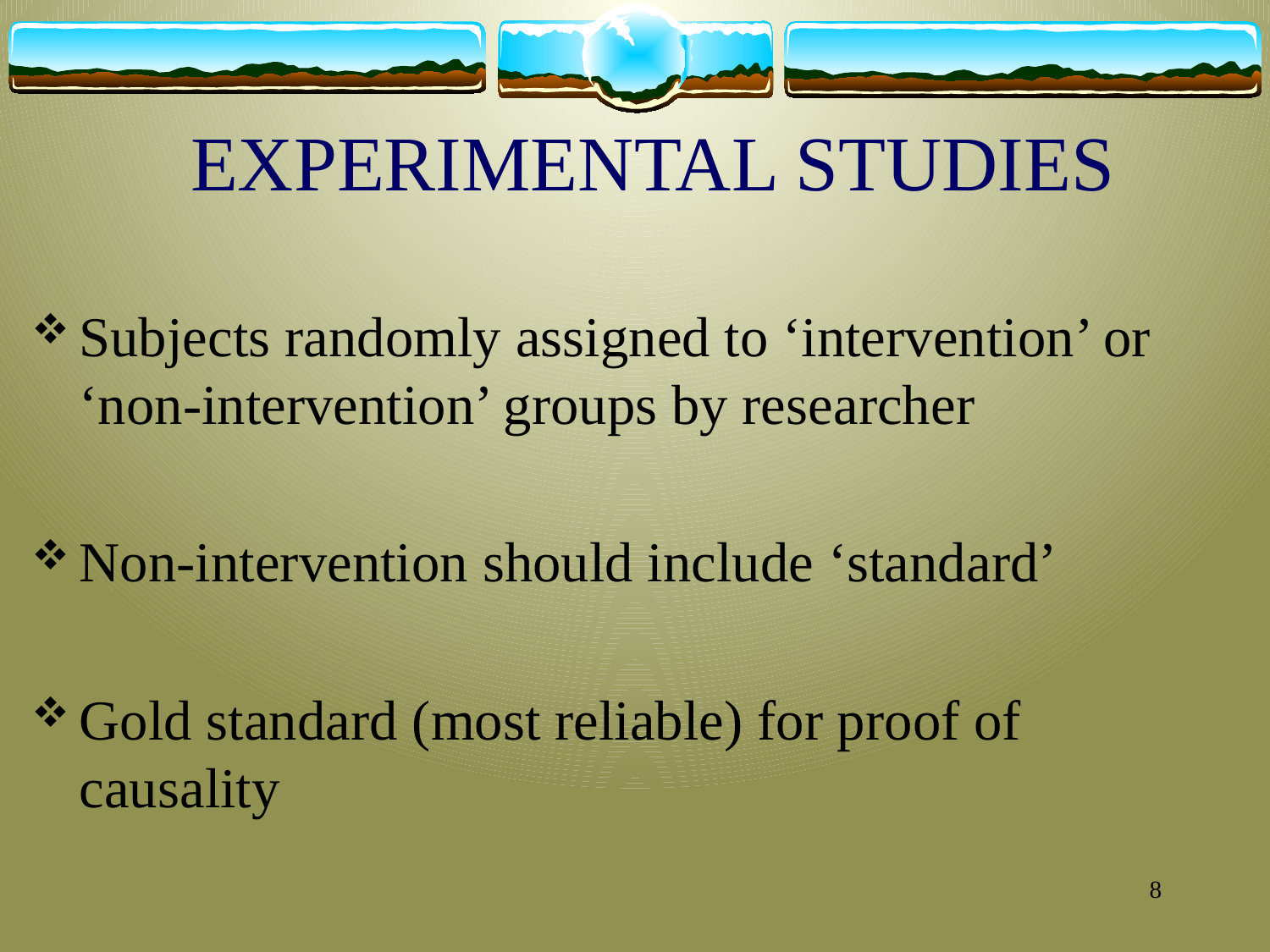

# EXPERIMENTAL STUDIES
Subjects randomly assigned to ‘intervention’ or ‘non-intervention’ groups by researcher

Non-intervention should include ‘standard’

Gold standard (most reliable) for proof of  causality
8